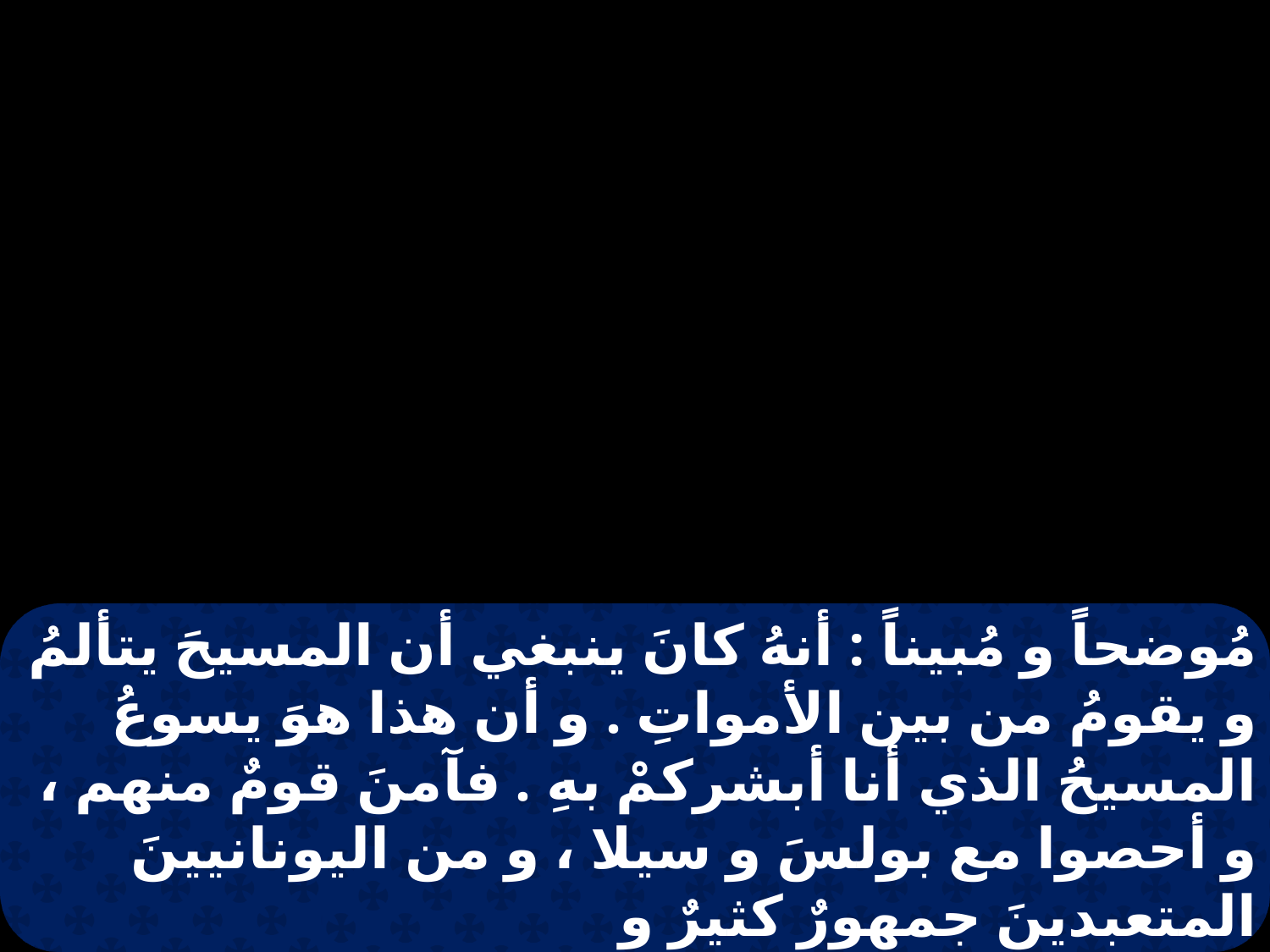

مُوضحاً و مُبيناً : أنهُ كانَ ينبغي أن المسيحَ يتألمُ و يقومُ من بين الأمواتِ . و أن هذا هوَ يسوعُ المسيحُ الذي أنا أبشركمْ بهِ . فآمنَ قومٌ منهم ، و أحصوا مع بولسَ و سيلا ، و من اليونانيينَ المتعبدينَ جمهورٌ كثيرٌ و